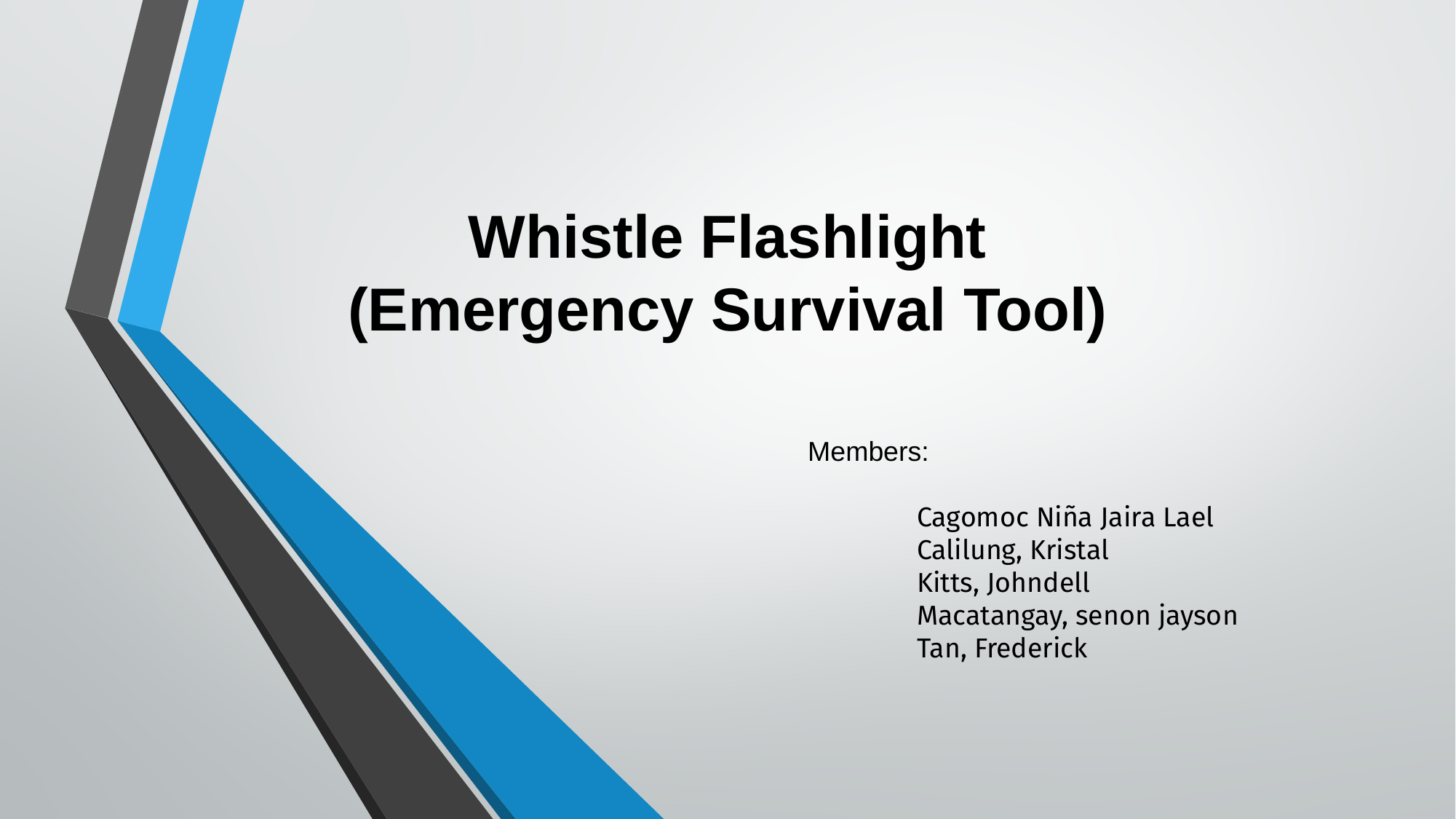

Whistle Flashlight
(Emergency Survival Tool)
Members:

	Cagomoc Niña Jaira Lael
	Calilung, Kristal
	Kitts, Johndell
	Macatangay, senon jayson
	Tan, Frederick